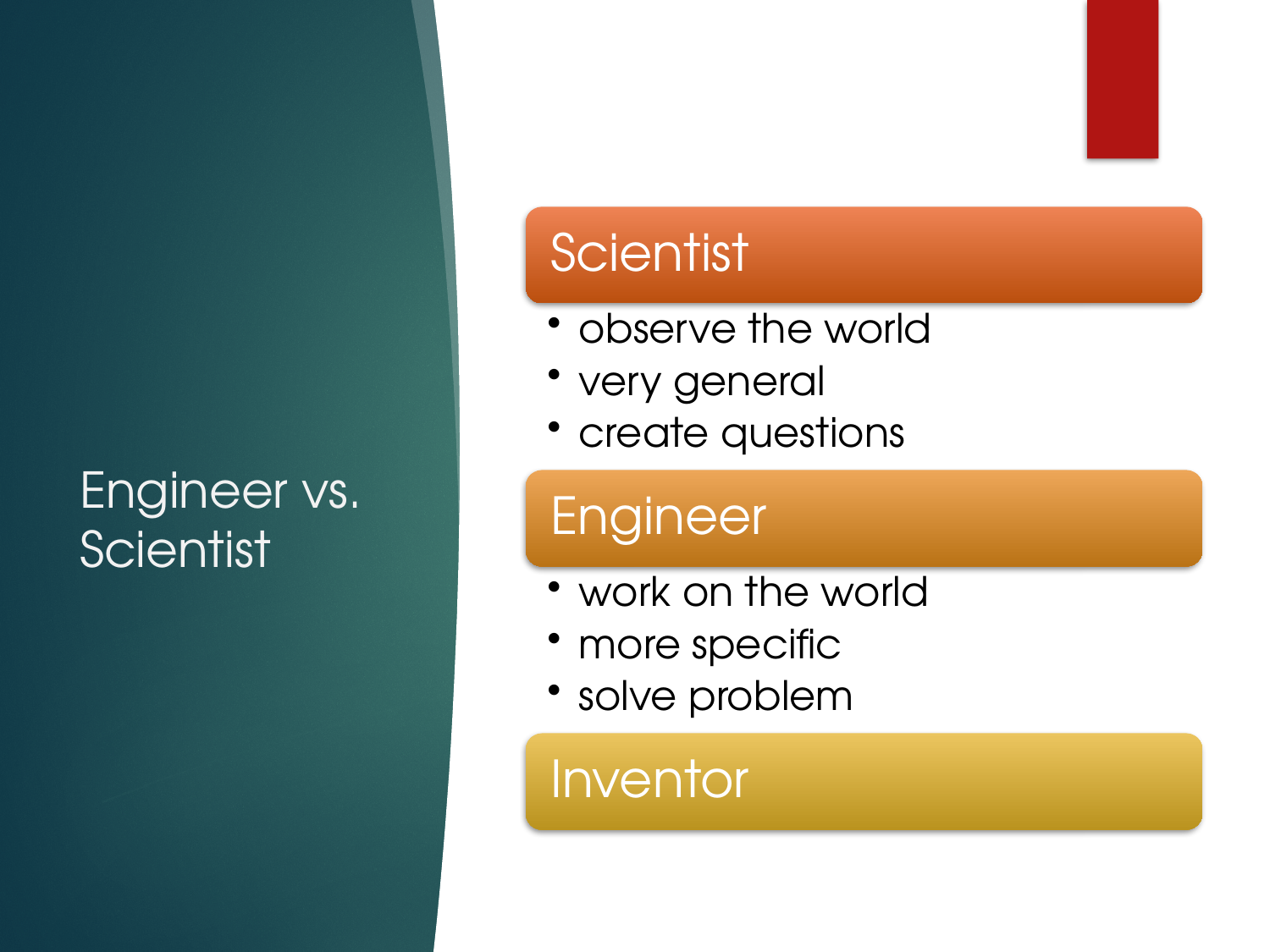

3
# Engineer vs. Scientist
Scientist
observe the world
very general
create questions
Engineer
work on the world
more specific
solve problem
Inventor